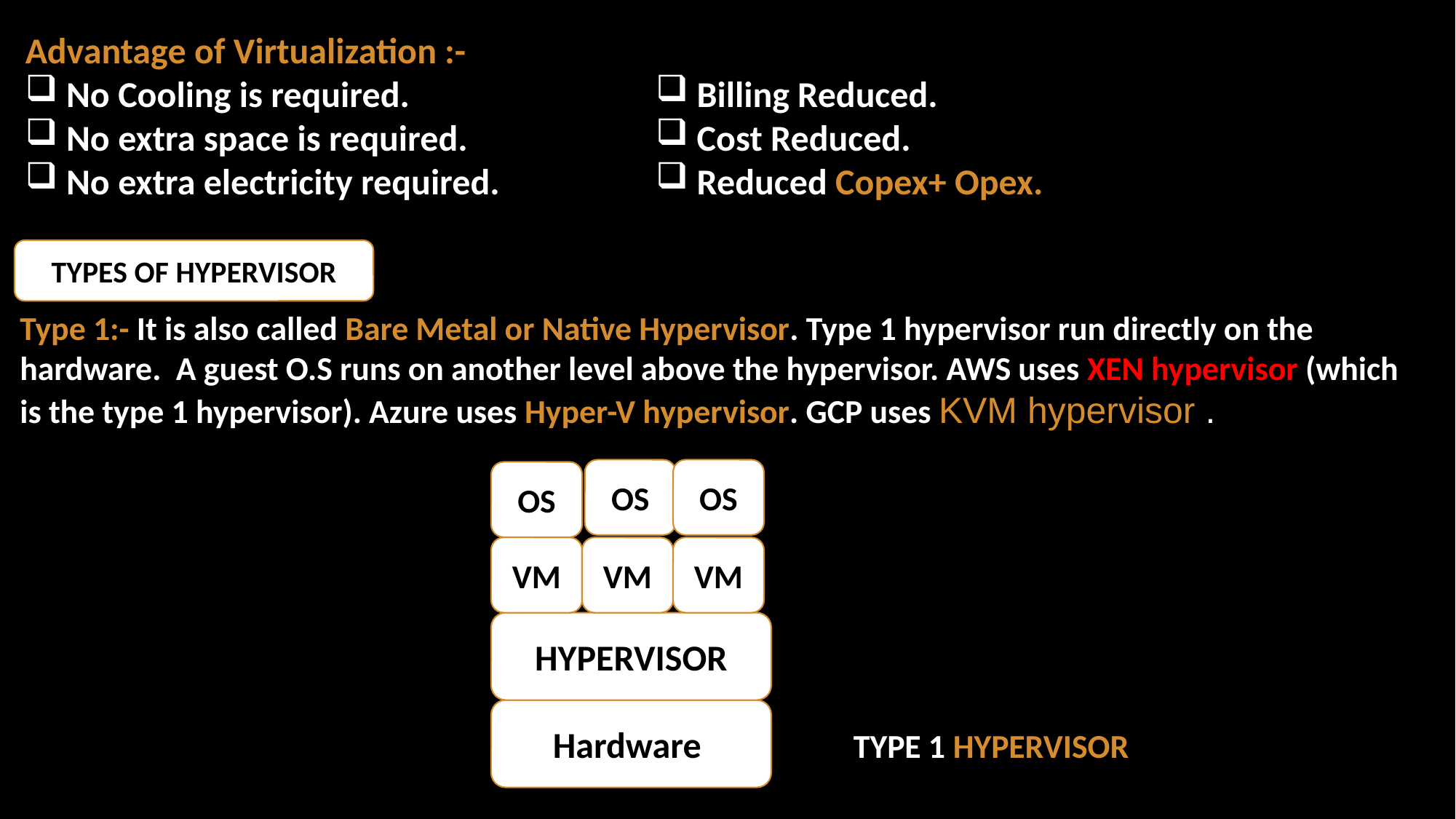

Billing Reduced.
Cost Reduced.
Reduced Copex+ Opex.

Advantage of Virtualization :-
No Cooling is required.
No extra space is required.
No extra electricity required.

TYPES OF HYPERVISOR
Type 1:- It is also called Bare Metal or Native Hypervisor. Type 1 hypervisor run directly on the hardware.  A guest O.S runs on another level above the hypervisor. AWS uses XEN hypervisor (which is the type 1 hypervisor). Azure uses Hyper-V hypervisor. GCP uses KVM hypervisor .
OS
OS
OS
VM
VM
VM
HYPERVISOR
Hardware
TYPE 1 HYPERVISOR